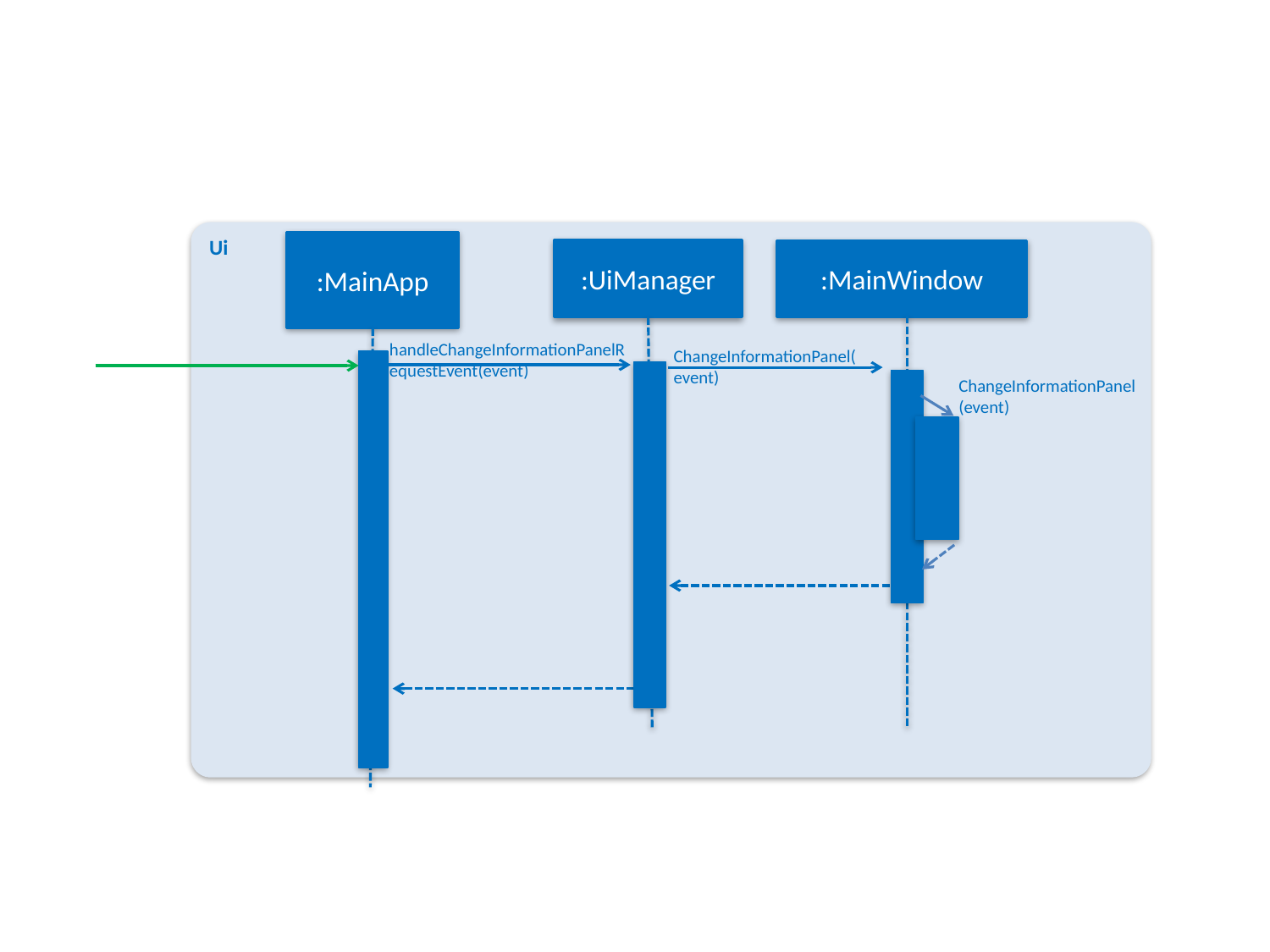

Ui
:MainApp
:UiManager
:MainWindow
handleChangeInformationPanelRequestEvent(event)
ChangeInformationPanel(event)

ChangeInformationPanel (event)